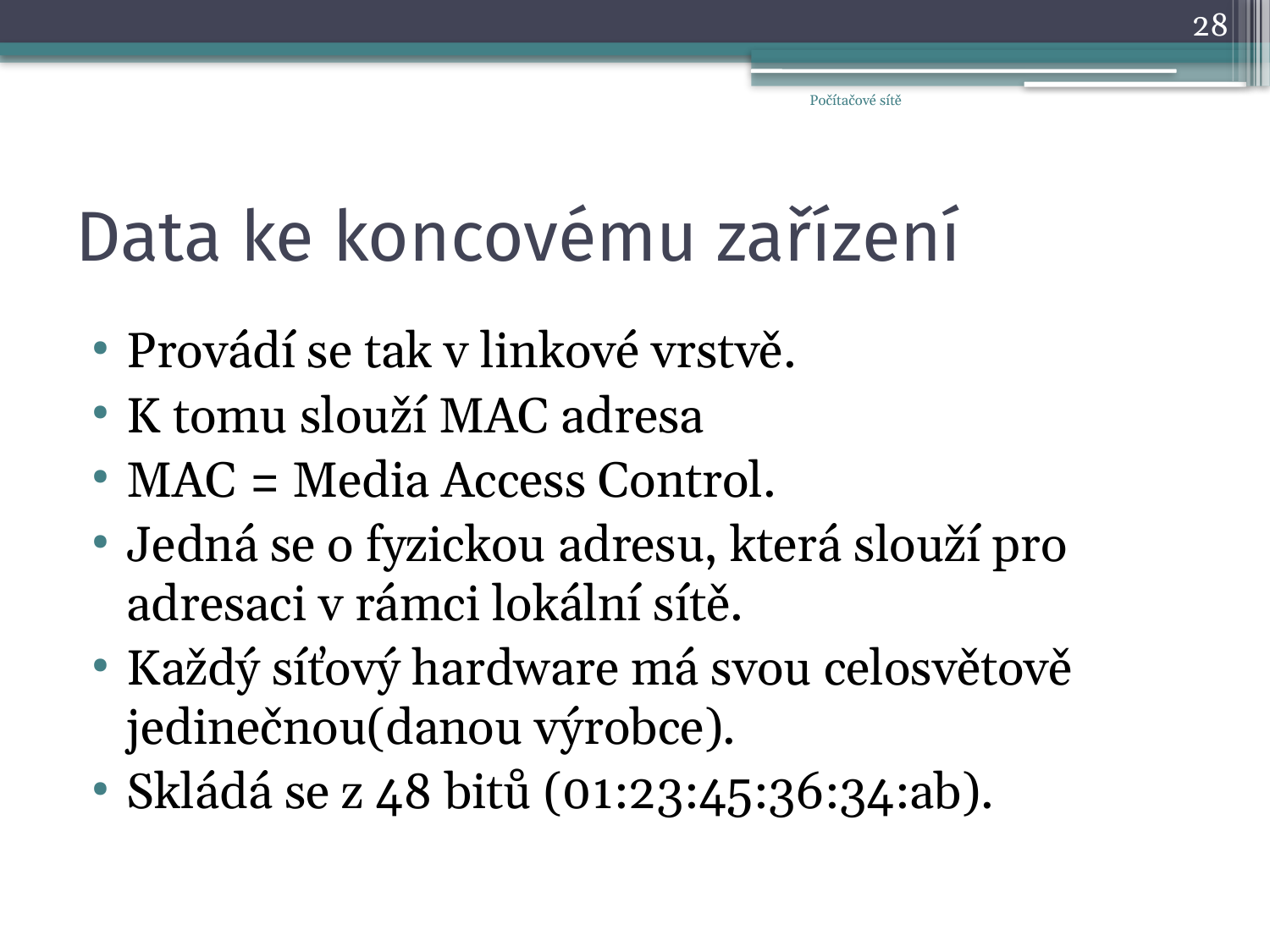

28
Počítačové sítě
# Data ke koncovému zařízení
Provádí se tak v linkové vrstvě.
K tomu slouží MAC adresa
MAC = Media Access Control.
Jedná se o fyzickou adresu, která slouží pro adresaci v rámci lokální sítě.
Každý síťový hardware má svou celosvětově jedinečnou(danou výrobce).
Skládá se z 48 bitů (01:23:45:36:34:ab).